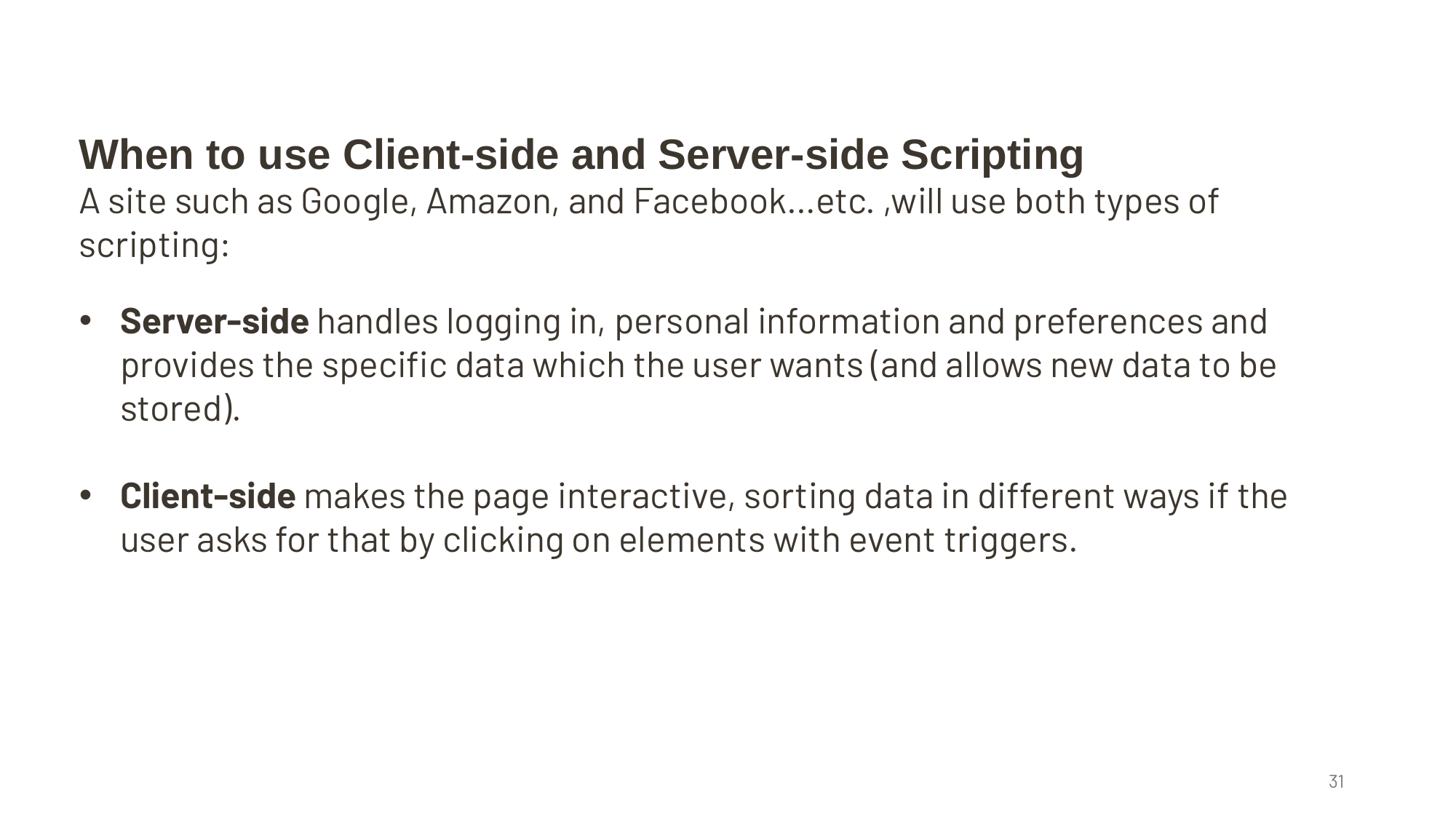

When to use Client-side and Server-side Scripting
A site such as Google, Amazon, and Facebook…etc. ,will use both types of scripting:

Server-side handles logging in, personal information and preferences and provides the specific data which the user wants (and allows new data to be stored).

Client-side makes the page interactive, sorting data in different ways if the user asks for that by clicking on elements with event triggers.
31